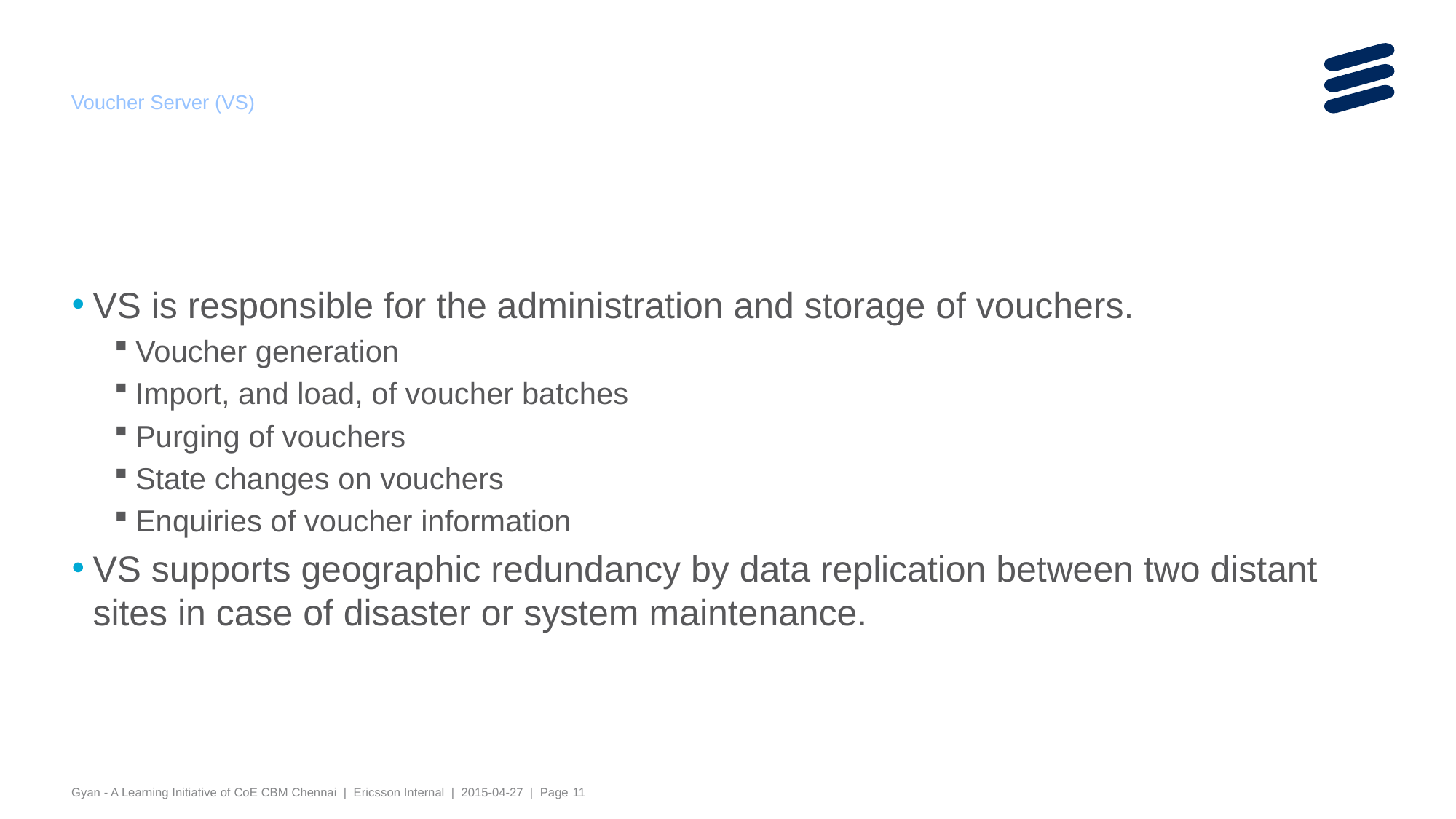

# Voucher Server (VS)
VS is responsible for the administration and storage of vouchers.
Voucher generation
Import, and load, of voucher batches
Purging of vouchers
State changes on vouchers
Enquiries of voucher information
VS supports geographic redundancy by data replication between two distant sites in case of disaster or system maintenance.